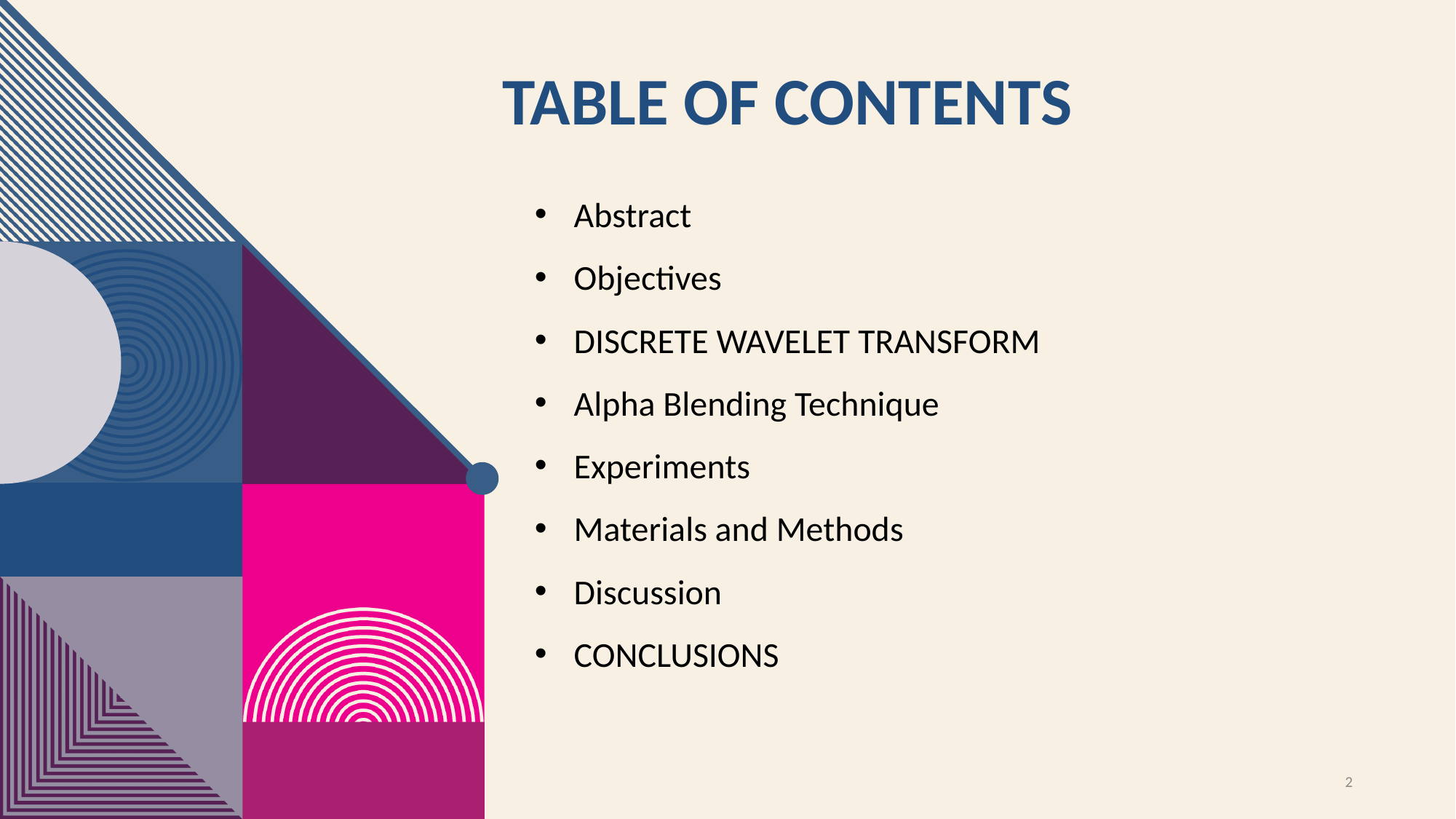

# Table of Contents
Abstract
Objectives
DISCRETE WAVELET TRANSFORM
Alpha Blending Technique
Experiments
Materials and Methods
Discussion
CONCLUSIONS

2